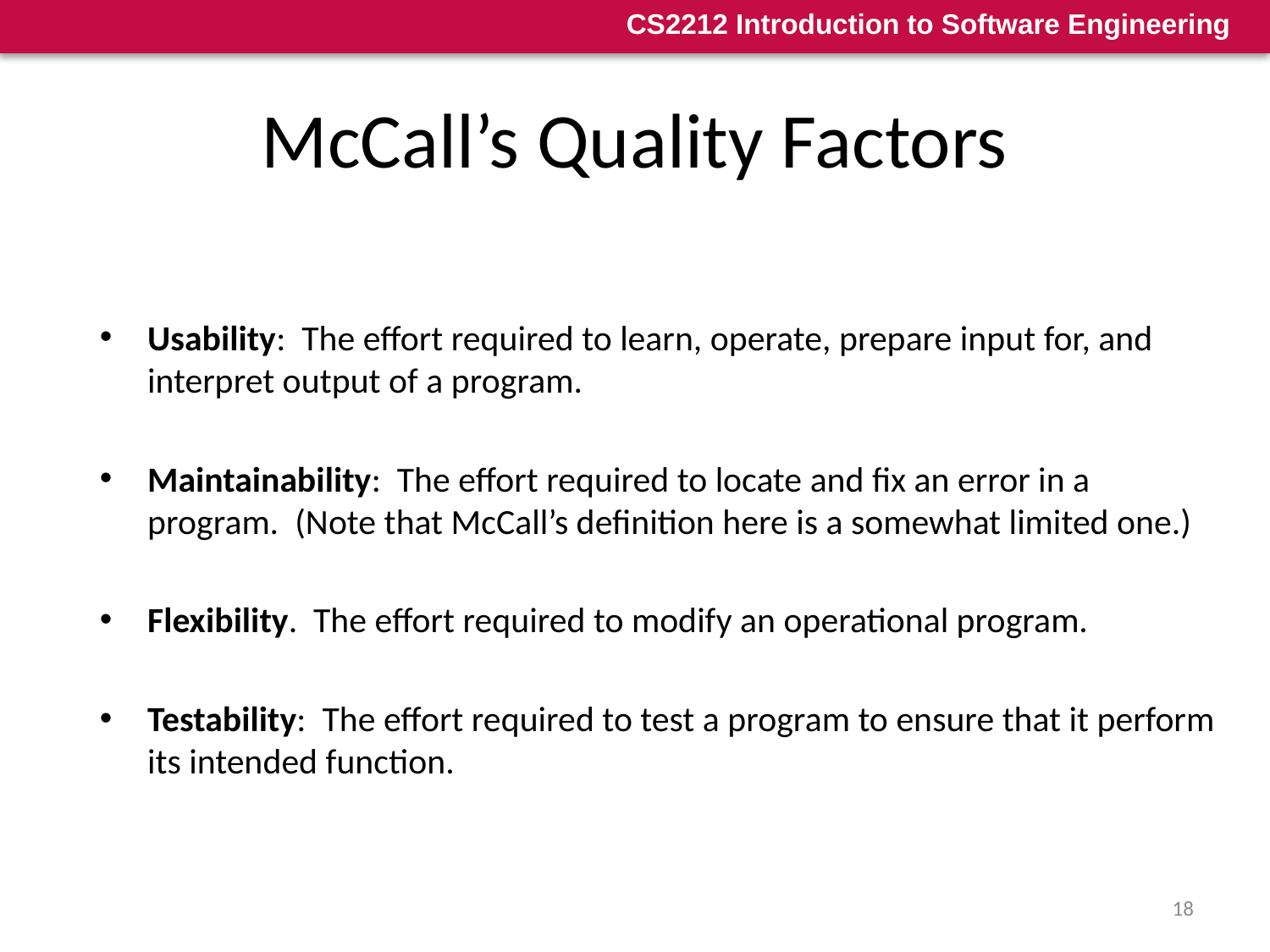

# McCall’s Quality Factors
Usability:  The effort required to learn, operate, prepare input for, and interpret output of a program.

Maintainability:  The effort required to locate and fix an error in a program.  (Note that McCall’s definition here is a somewhat limited one.)

Flexibility.  The effort required to modify an operational program.

Testability:  The effort required to test a program to ensure that it perform its intended function.

18